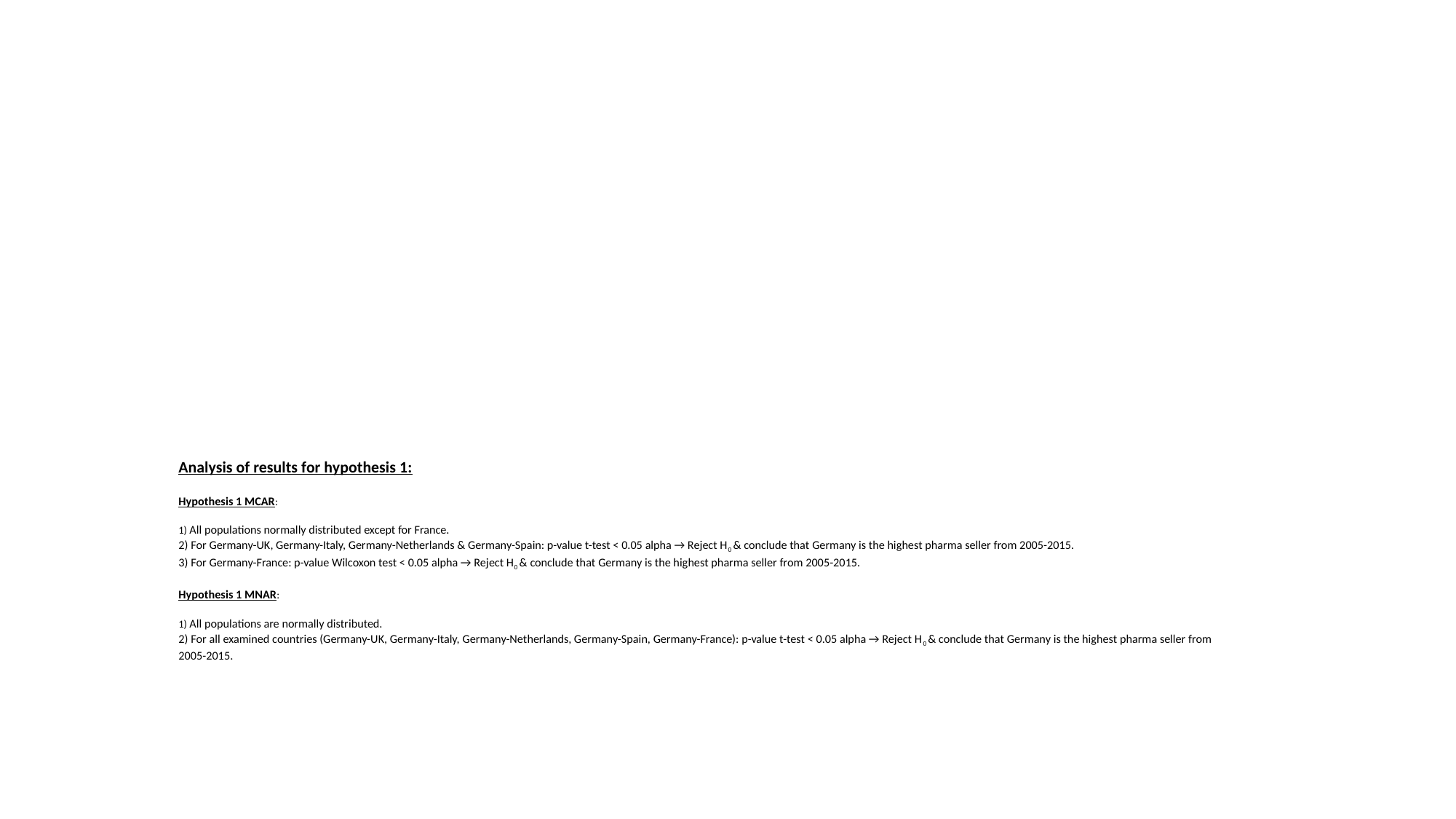

# Analysis of results for hypothesis 1: Hypothesis 1 MCAR: 1) All populations normally distributed except for France. 2) For Germany-UK, Germany-Italy, Germany-Netherlands & Germany-Spain: p-value t-test < 0.05 alpha → Reject H0 & conclude that Germany is the highest pharma seller from 2005-2015. 3) For Germany-France: p-value Wilcoxon test < 0.05 alpha → Reject H0 & conclude that Germany is the highest pharma seller from 2005-2015. Hypothesis 1 MNAR: 1) All populations are normally distributed. 2) For all examined countries (Germany-UK, Germany-Italy, Germany-Netherlands, Germany-Spain, Germany-France): p-value t-test < 0.05 alpha → Reject H0 & conclude that Germany is the highest pharma seller from 2005-2015.